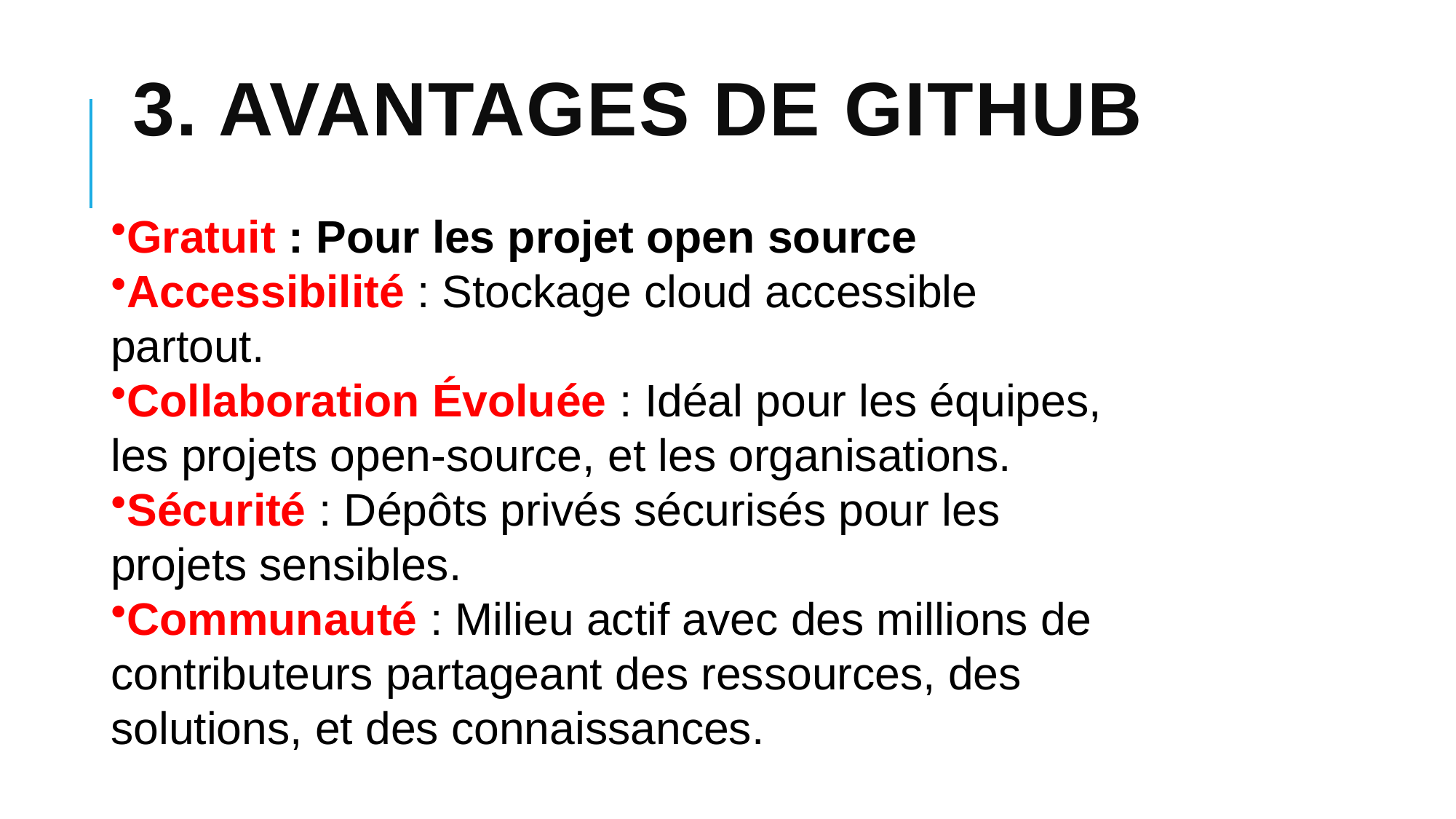

# 3. Avantages de GitHub
Gratuit : Pour les projet open source
Accessibilité : Stockage cloud accessible partout.
Collaboration Évoluée : Idéal pour les équipes, les projets open-source, et les organisations.
Sécurité : Dépôts privés sécurisés pour les projets sensibles.
Communauté : Milieu actif avec des millions de contributeurs partageant des ressources, des solutions, et des connaissances.